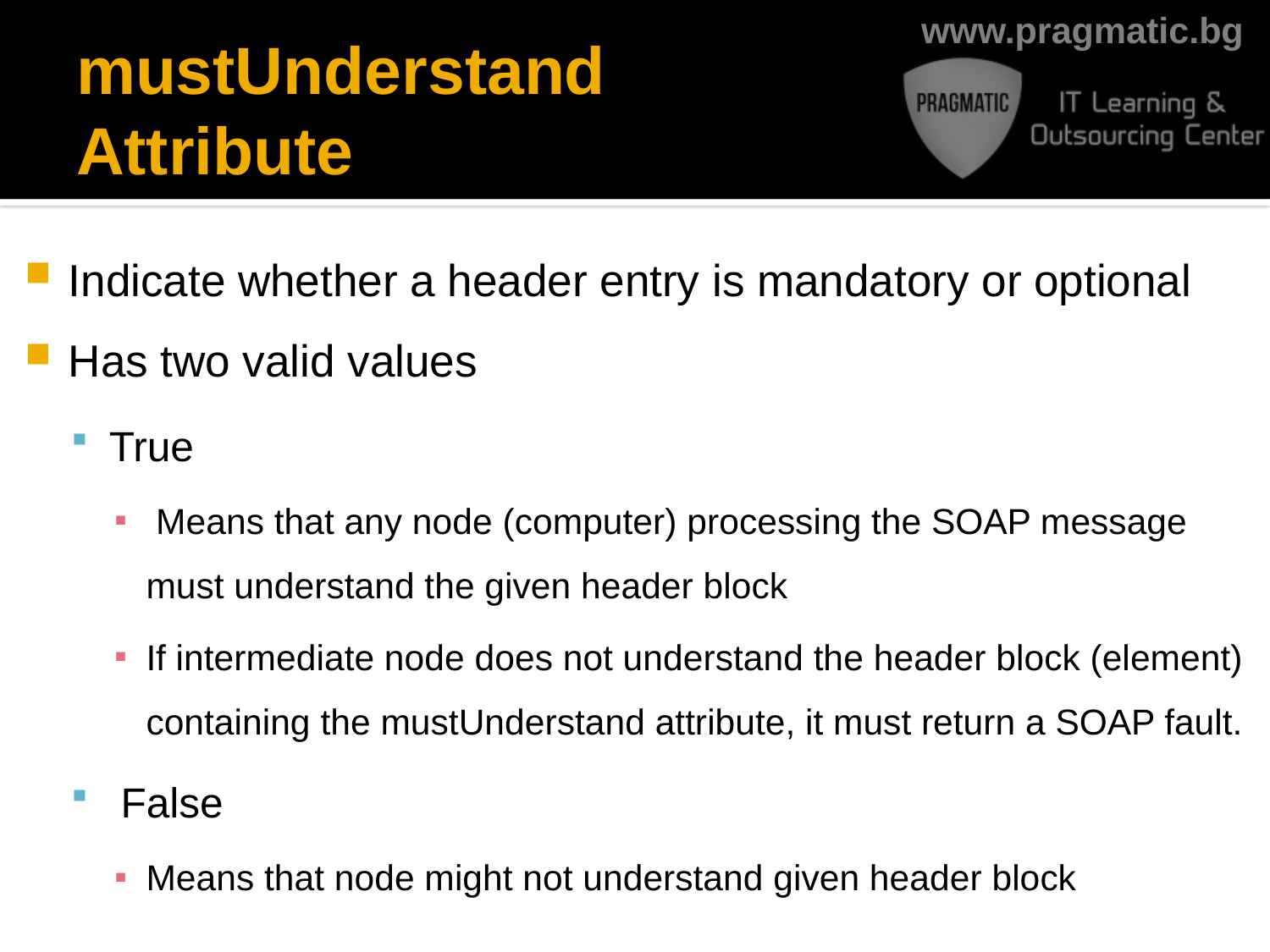

# mustUnderstand Attribute
Indicate whether a header entry is mandatory or optional
Has two valid values
True
 Means that any node (computer) processing the SOAP message must understand the given header block
If intermediate node does not understand the header block (element) containing the mustUnderstand attribute, it must return a SOAP fault.
 False
Means that node might not understand given header block